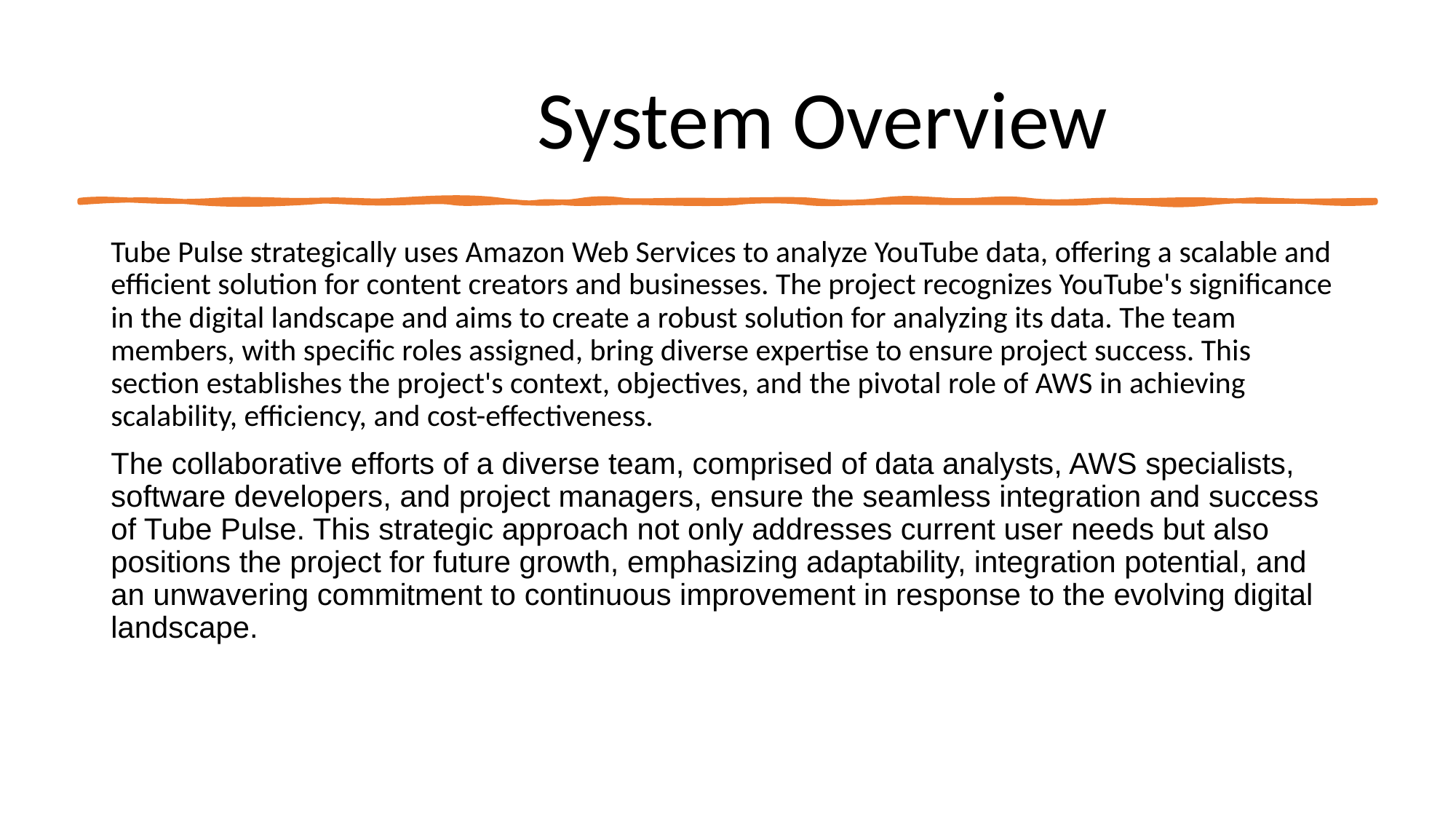

# System Overview

Tube Pulse strategically uses Amazon Web Services to analyze YouTube data, offering a scalable and efficient solution for content creators and businesses. The project recognizes YouTube's significance in the digital landscape and aims to create a robust solution for analyzing its data. The team members, with specific roles assigned, bring diverse expertise to ensure project success. This section establishes the project's context, objectives, and the pivotal role of AWS in achieving scalability, efficiency, and cost-effectiveness.
The collaborative efforts of a diverse team, comprised of data analysts, AWS specialists, software developers, and project managers, ensure the seamless integration and success of Tube Pulse. This strategic approach not only addresses current user needs but also positions the project for future growth, emphasizing adaptability, integration potential, and an unwavering commitment to continuous improvement in response to the evolving digital landscape.